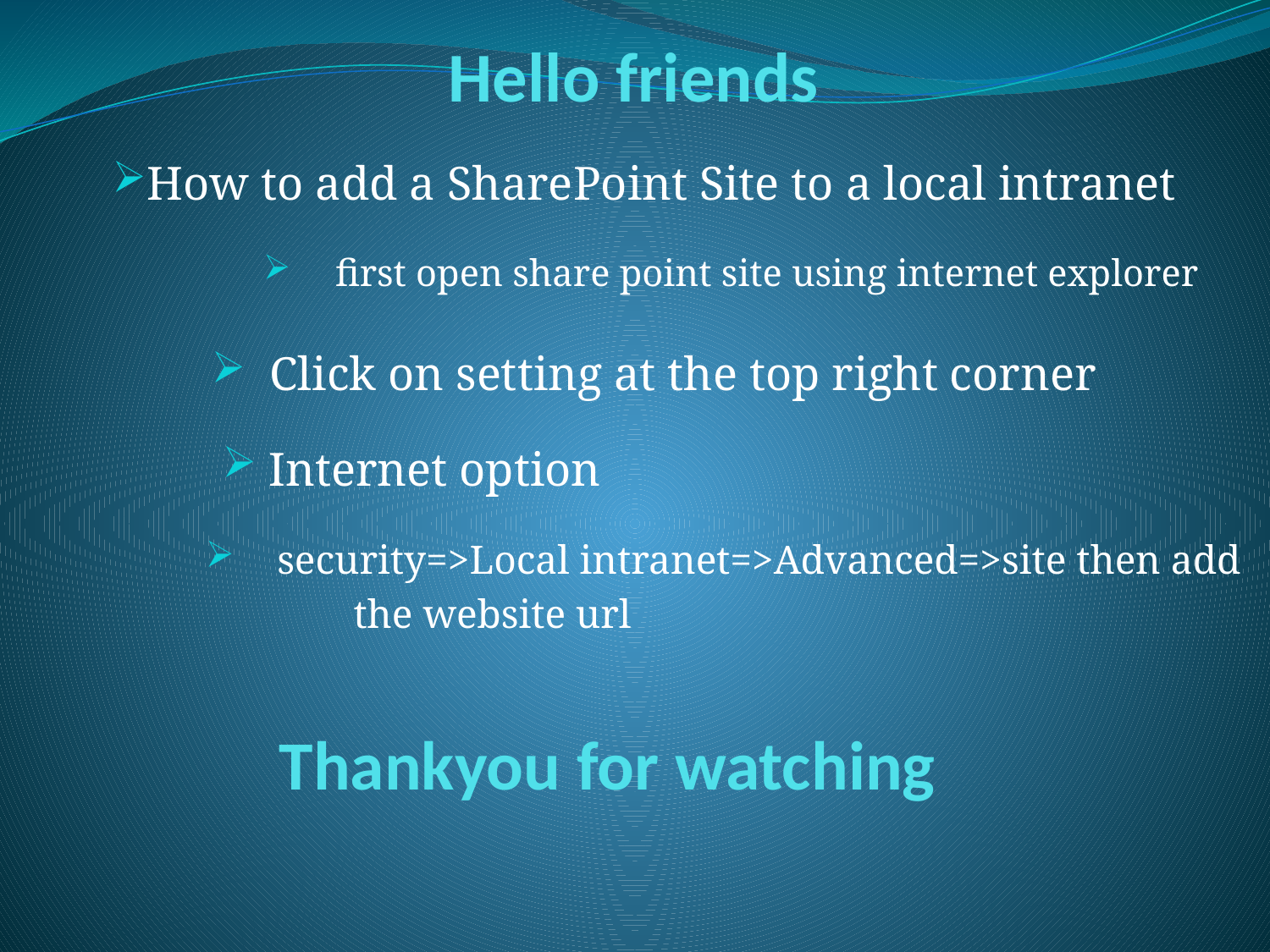

# Hello friends
How to add a SharePoint Site to a local intranet
first open share point site using internet explorer
  Click on setting at the top right corner
 Internet option
    security=>Local intranet=>Advanced=>site then add
               the website url
Thankyou for watching